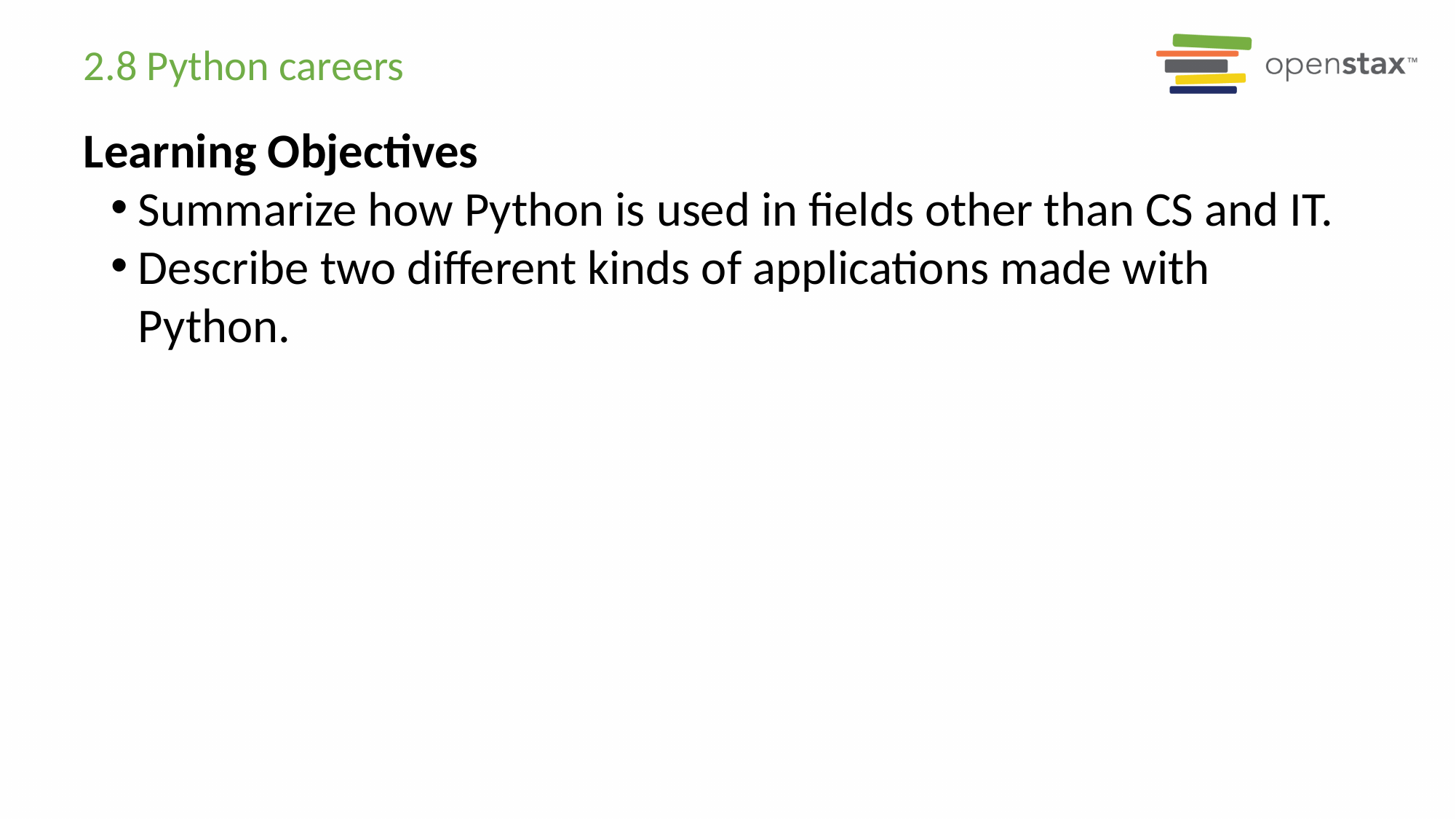

# 2.8 Python careers
Learning Objectives
Summarize how Python is used in fields other than CS and IT.
Describe two different kinds of applications made with Python.